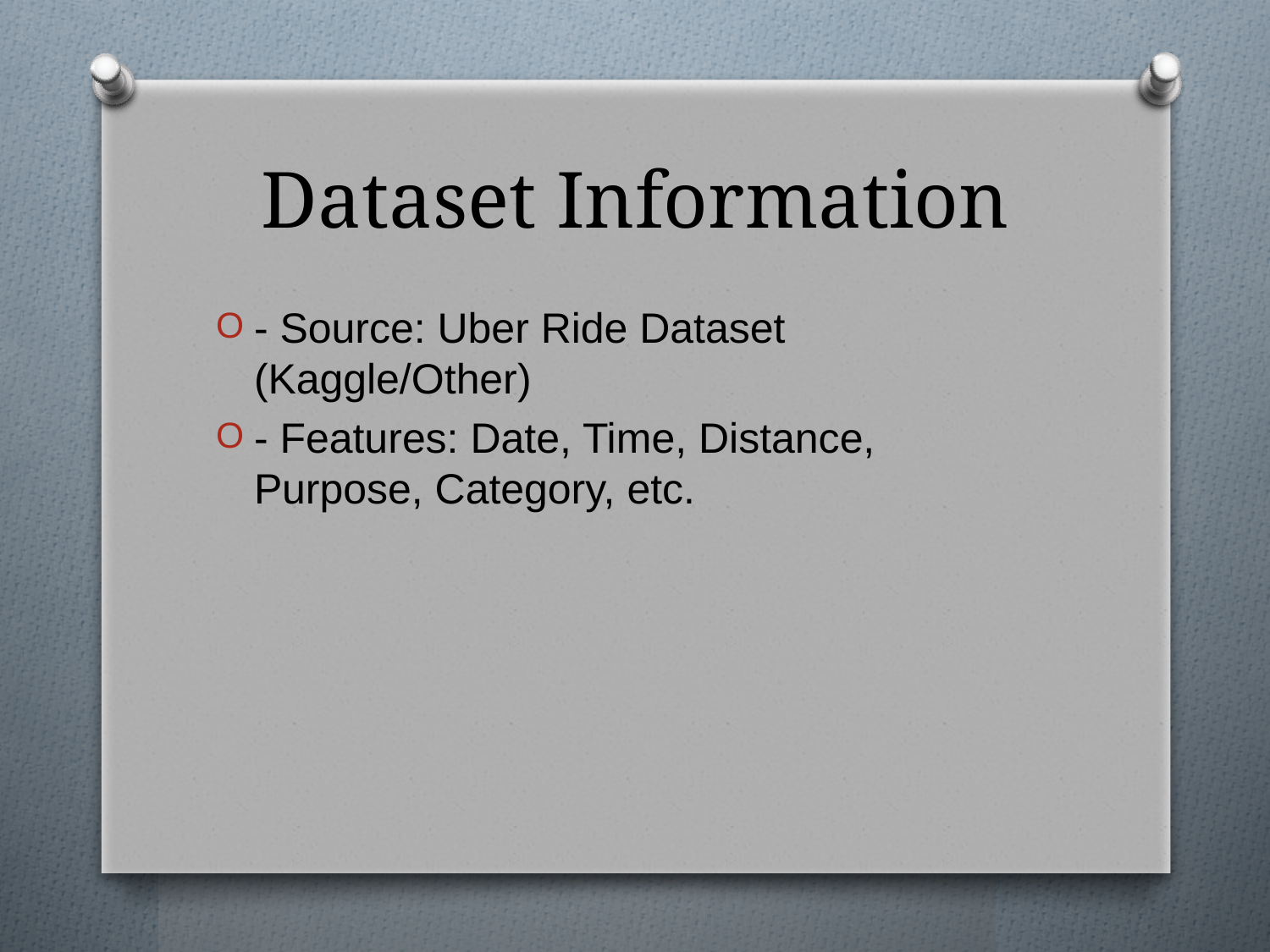

# Dataset Information
- Source: Uber Ride Dataset (Kaggle/Other)
- Features: Date, Time, Distance, Purpose, Category, etc.